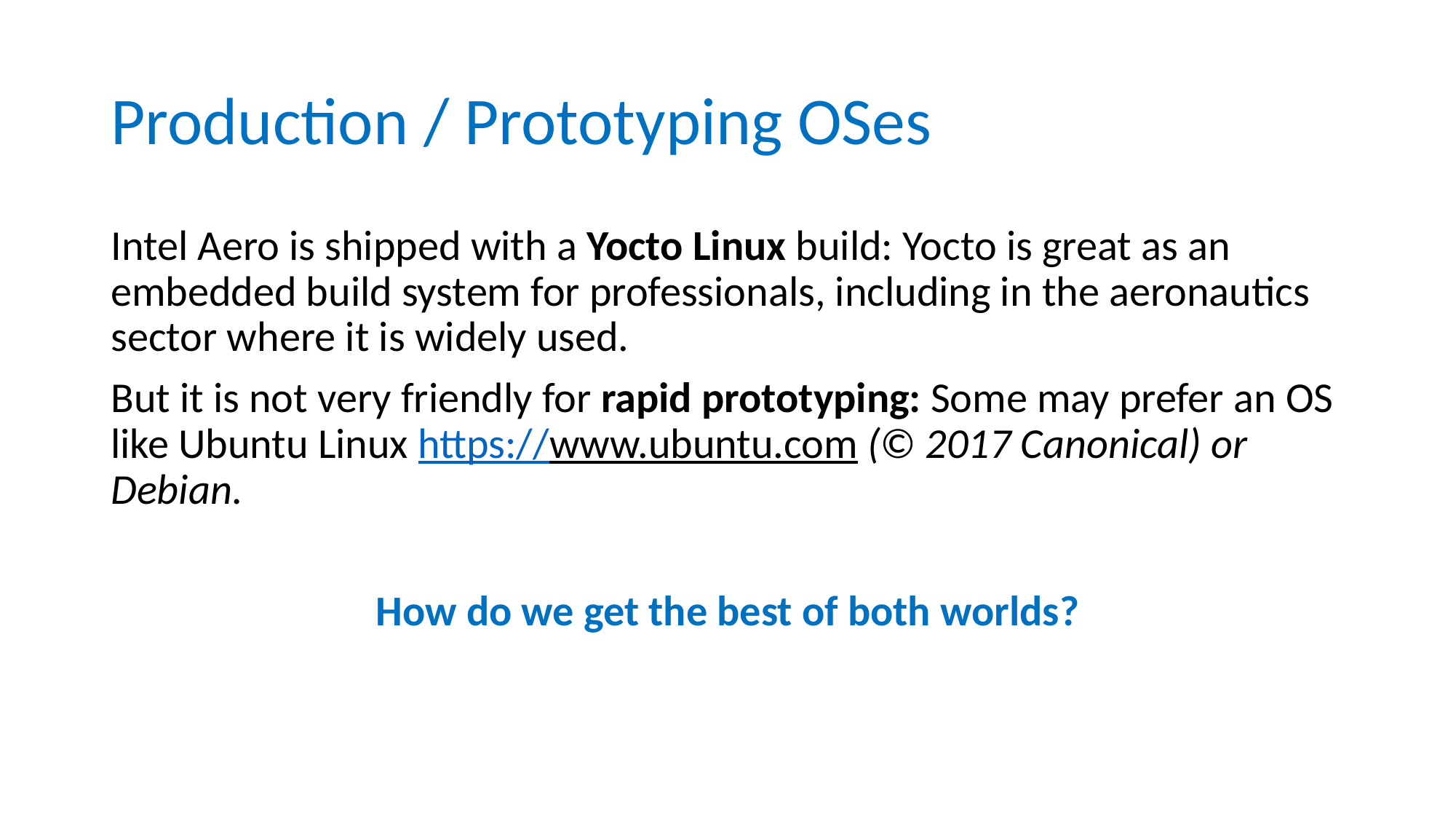

# Production / Prototyping OSes
Intel Aero is shipped with a Yocto Linux build: Yocto is great as an embedded build system for professionals, including in the aeronautics sector where it is widely used.
But it is not very friendly for rapid prototyping: Some may prefer an OS like Ubuntu Linux https://www.ubuntu.com (© 2017 Canonical) or Debian.

How do we get the best of both worlds?